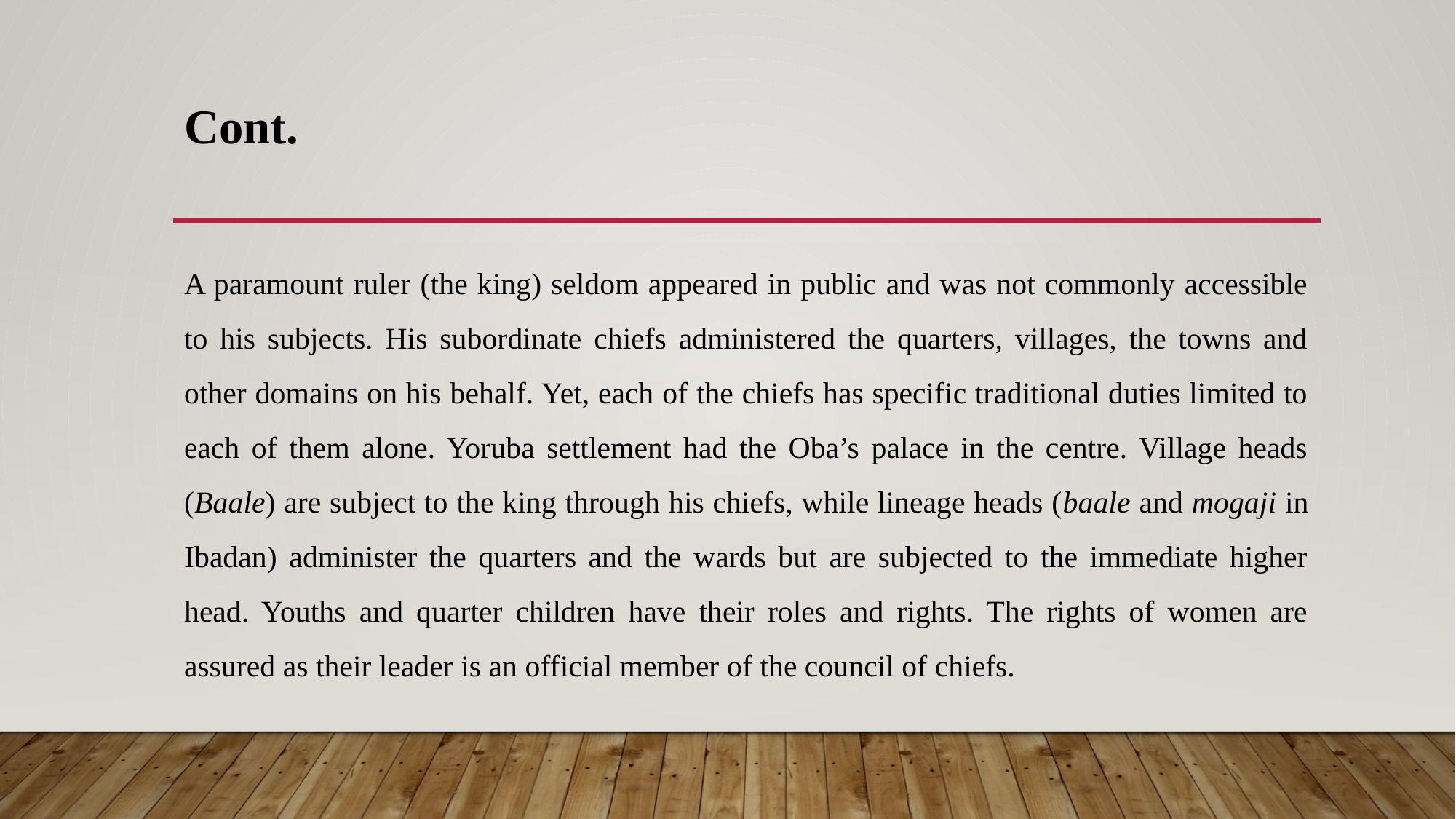

# Cont.
A paramount ruler (the king) seldom appeared in public and was not commonly accessible to his subjects. His subordinate chiefs administered the quarters, villages, the towns and other domains on his behalf. Yet, each of the chiefs has specific traditional duties limited to each of them alone. Yoruba settlement had the Oba’s palace in the centre. Village heads (Baale) are subject to the king through his chiefs, while lineage heads (baale and mogaji in Ibadan) administer the quarters and the wards but are subjected to the immediate higher head. Youths and quarter children have their roles and rights. The rights of women are assured as their leader is an official member of the council of chiefs.